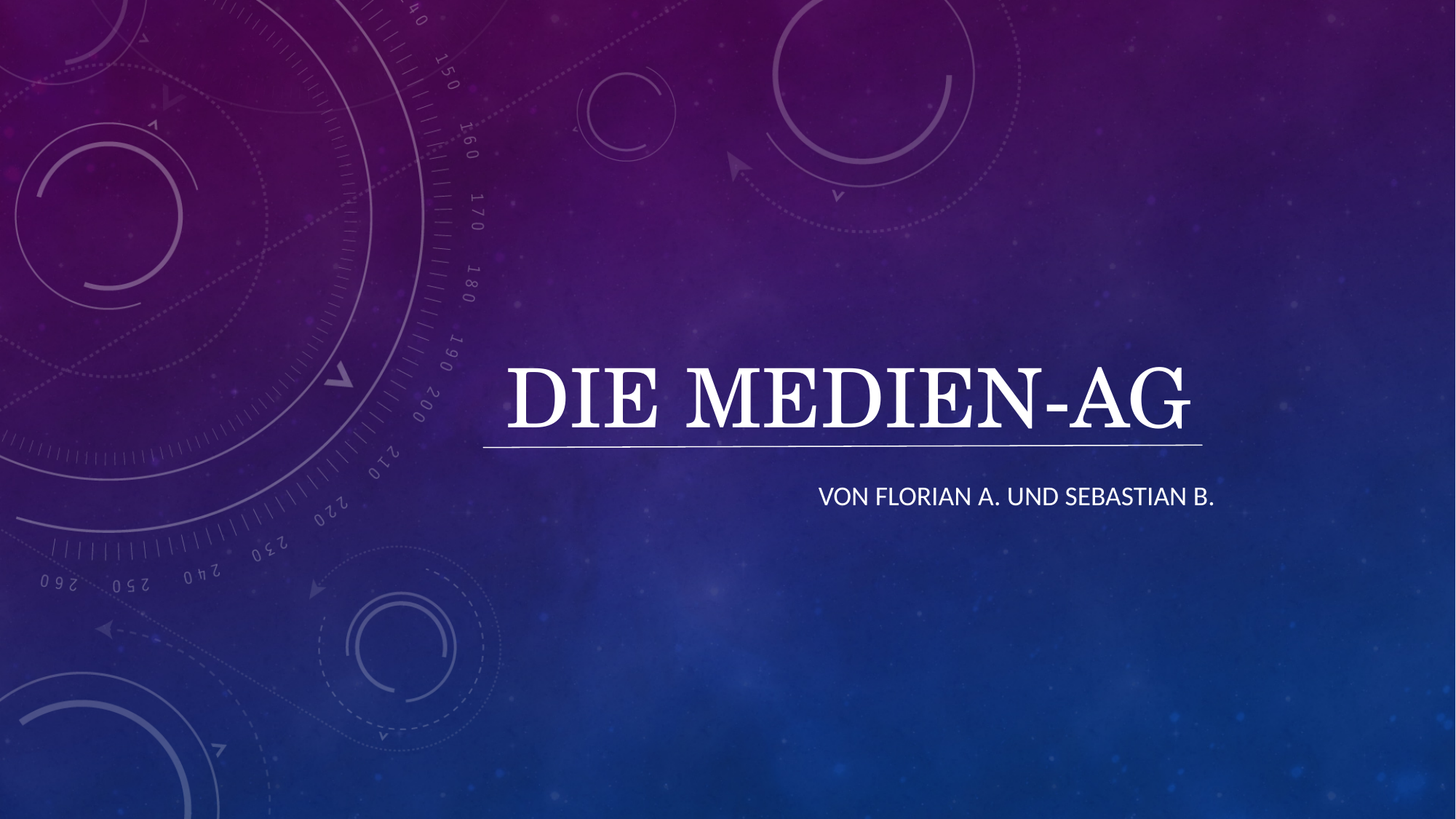

# Die medien-AG
Von Florian A. und Sebastian B.